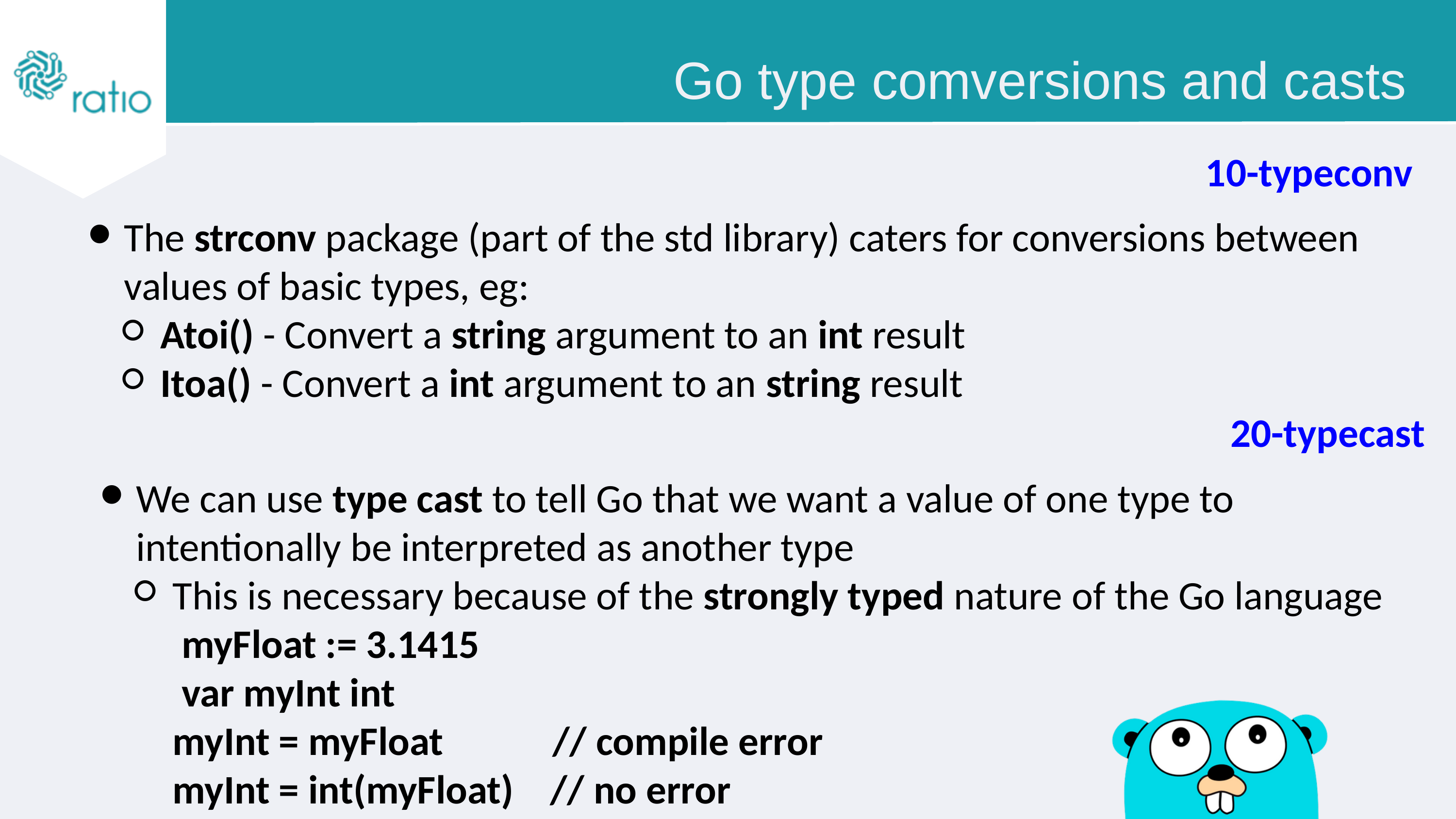

Go type comversions and casts

10-typeconv
The strconv package (part of the std library) caters for conversions between values of basic types, eg:
Atoi() - Convert a string argument to an int result
Itoa() - Convert a int argument to an string result
20-typecast
We can use type cast to tell Go that we want a value of one type to intentionally be interpreted as another type
This is necessary because of the strongly typed nature of the Go language
 myFloat := 3.1415
 var myInt int
myInt = myFloat            // compile error
myInt = int(myFloat)    // no error